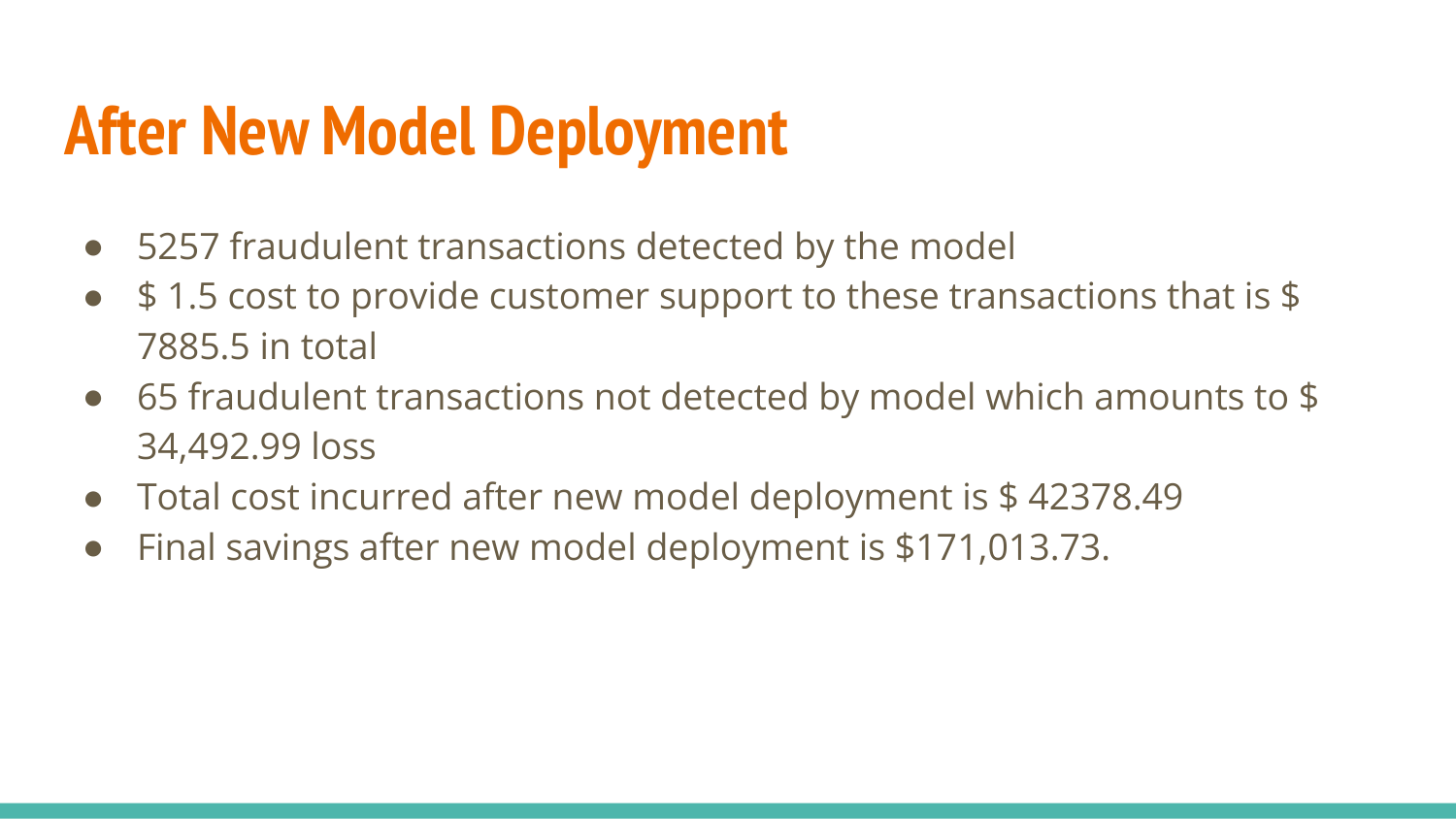

# After New Model Deployment
5257 fraudulent transactions detected by the model
$ 1.5 cost to provide customer support to these transactions that is $ 7885.5 in total
65 fraudulent transactions not detected by model which amounts to $ 34,492.99 loss
Total cost incurred after new model deployment is $ 42378.49
Final savings after new model deployment is $171,013.73.